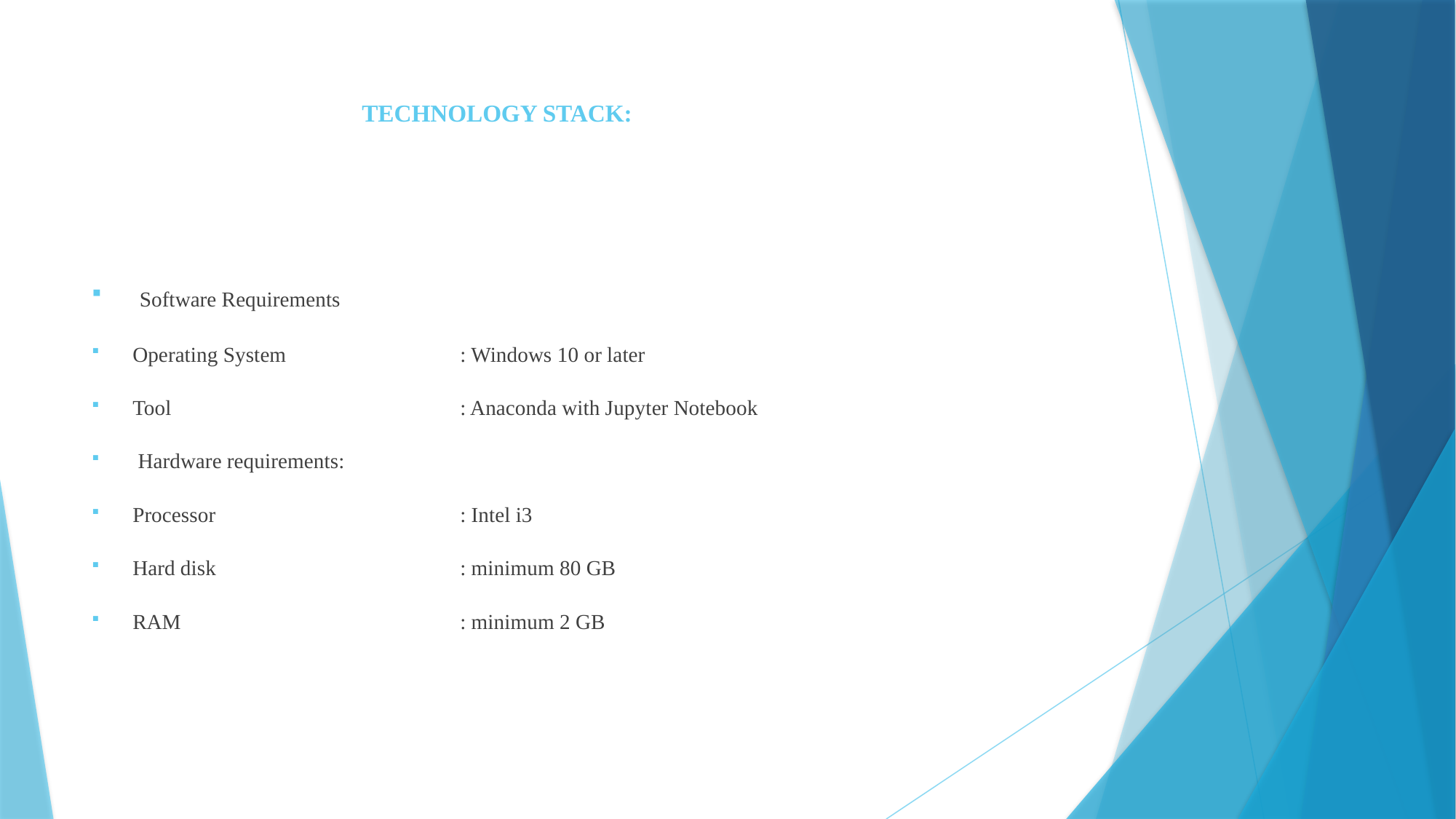

# TECHNOLOGY STACK:
 Software Requirements
Operating System 		: Windows 10 or later
Tool   			: Anaconda with Jupyter Notebook
 Hardware requirements:
Processor   			: Intel i3
Hard disk   			: minimum 80 GB
RAM        			: minimum 2 GB